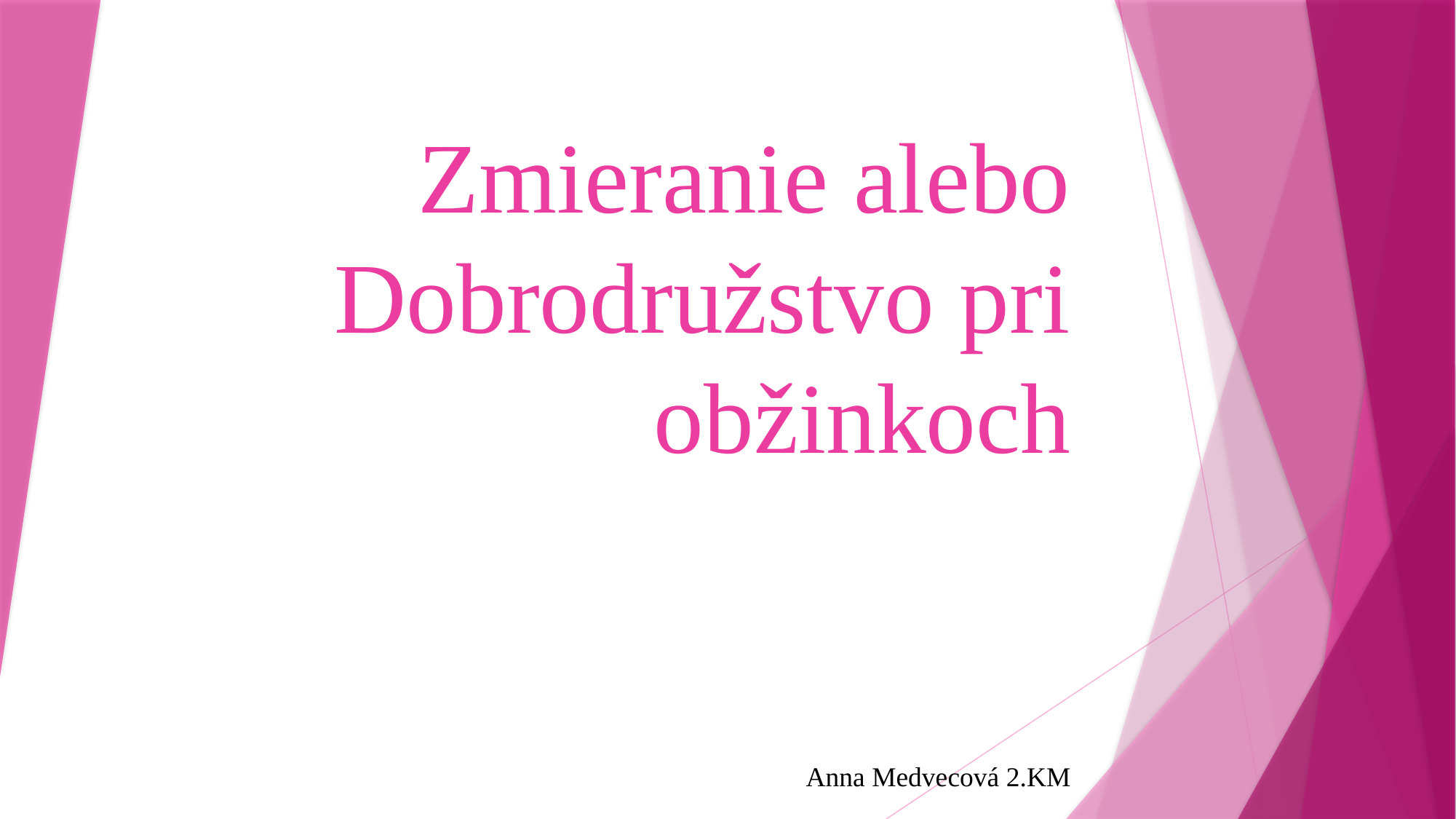

# Zmieranie alebo Dobrodružstvo pri obžinkoch
Anna Medvecová 2.KM